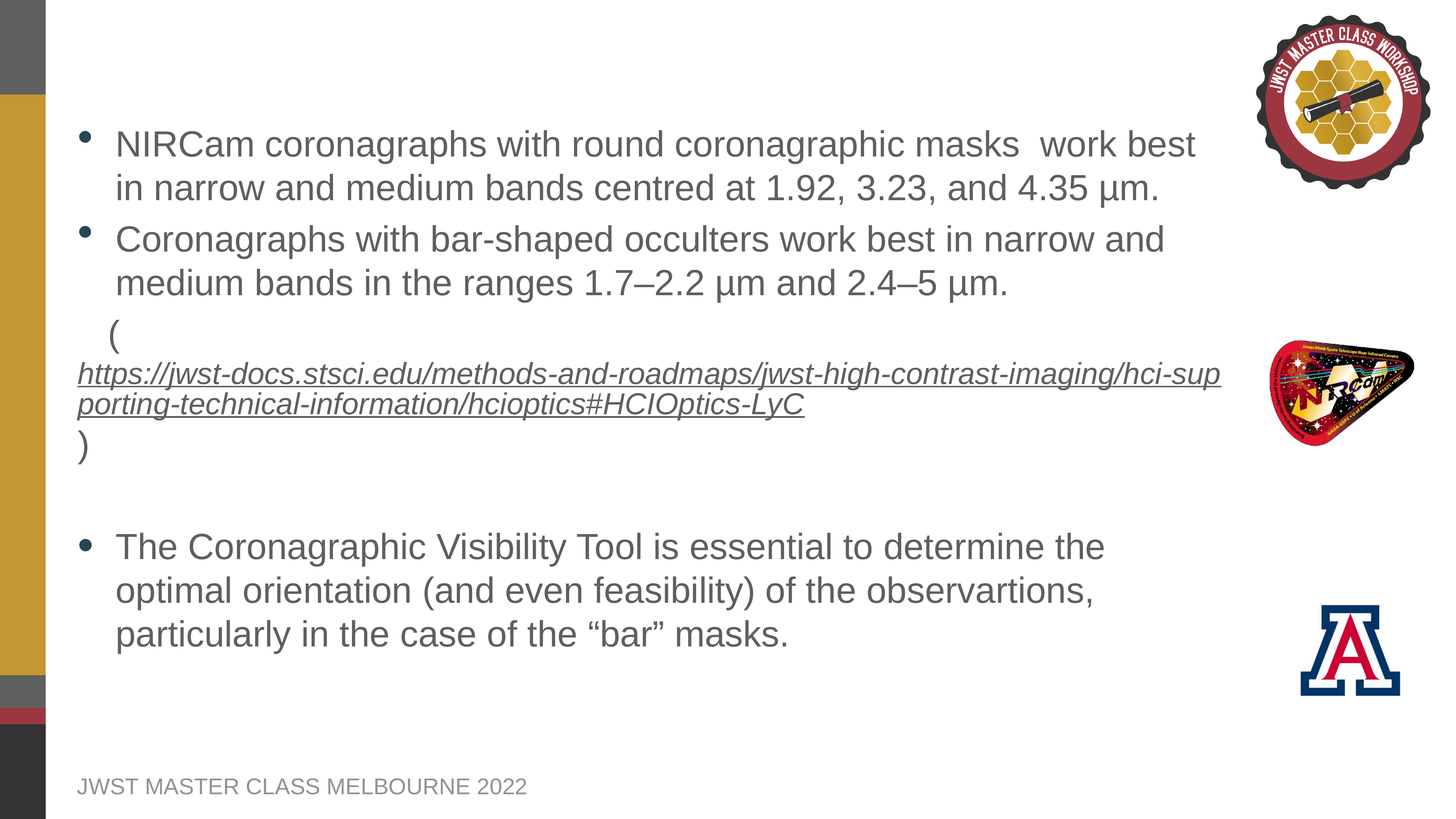

#
NIRCam coronagraphs with round coronagraphic masks  work best in narrow and medium bands centred at 1.92, 3.23, and 4.35 µm.
Coronagraphs with bar-shaped occulters work best in narrow and medium bands in the ranges 1.7–2.2 µm and 2.4–5 µm.
   (https://jwst-docs.stsci.edu/methods-and-roadmaps/jwst-high-contrast-imaging/hci-supporting-technical-information/hcioptics#HCIOptics-LyC)

The Coronagraphic Visibility Tool is essential to determine the optimal orientation (and even feasibility) of the observartions, particularly in the case of the “bar” masks.